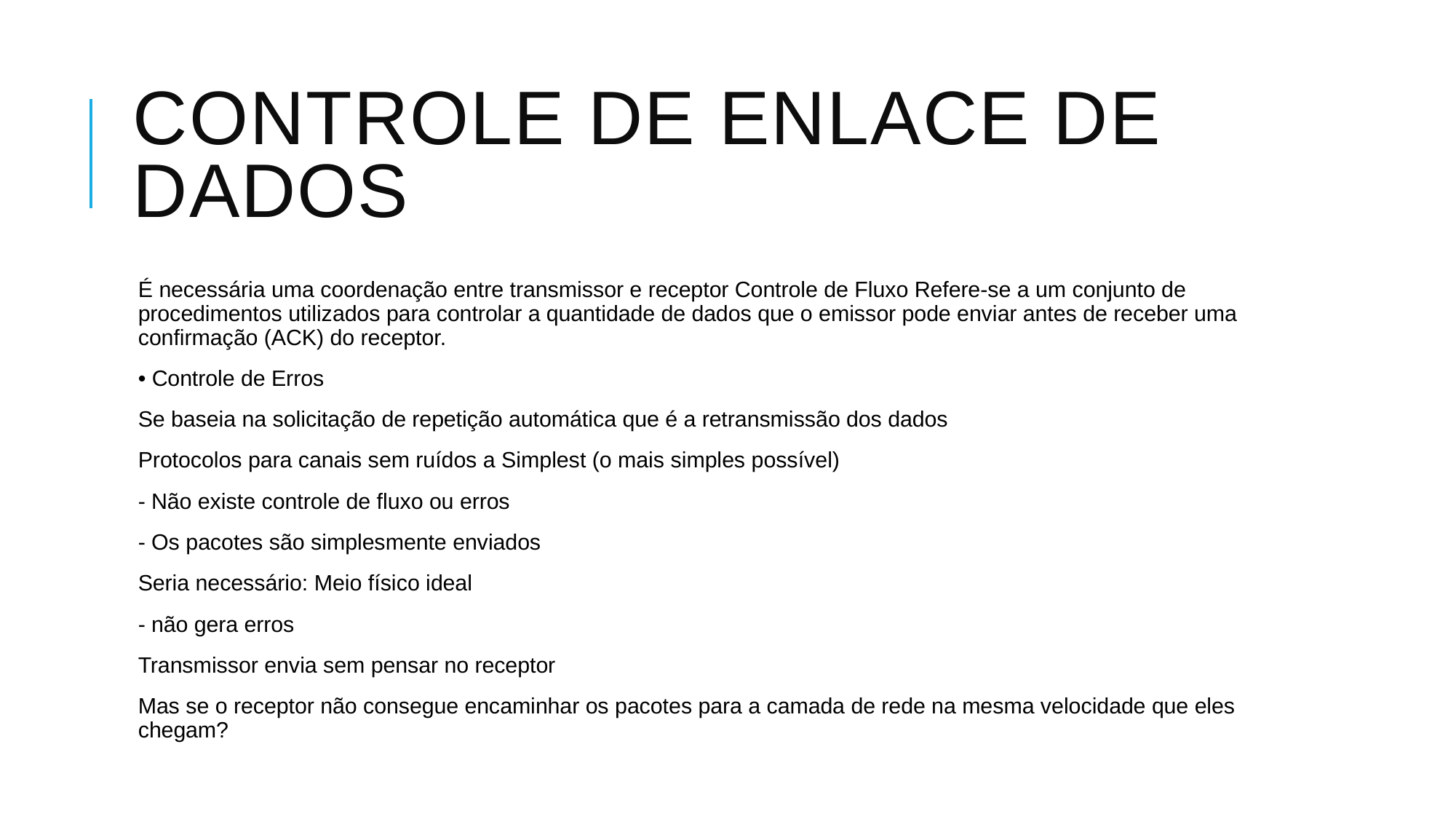

# Controle de enlace de dados
É necessária uma coordenação entre transmissor e receptor Controle de Fluxo Refere-se a um conjunto de procedimentos utilizados para controlar a quantidade de dados que o emissor pode enviar antes de receber uma confirmação (ACK) do receptor.
• Controle de Erros
Se baseia na solicitação de repetição automática que é a retransmissão dos dados
Protocolos para canais sem ruídos a Simplest (o mais simples possível)
- Não existe controle de fluxo ou erros
- Os pacotes são simplesmente enviados
Seria necessário: Meio físico ideal
- não gera erros
Transmissor envia sem pensar no receptor
Mas se o receptor não consegue encaminhar os pacotes para a camada de rede na mesma velocidade que eles chegam?